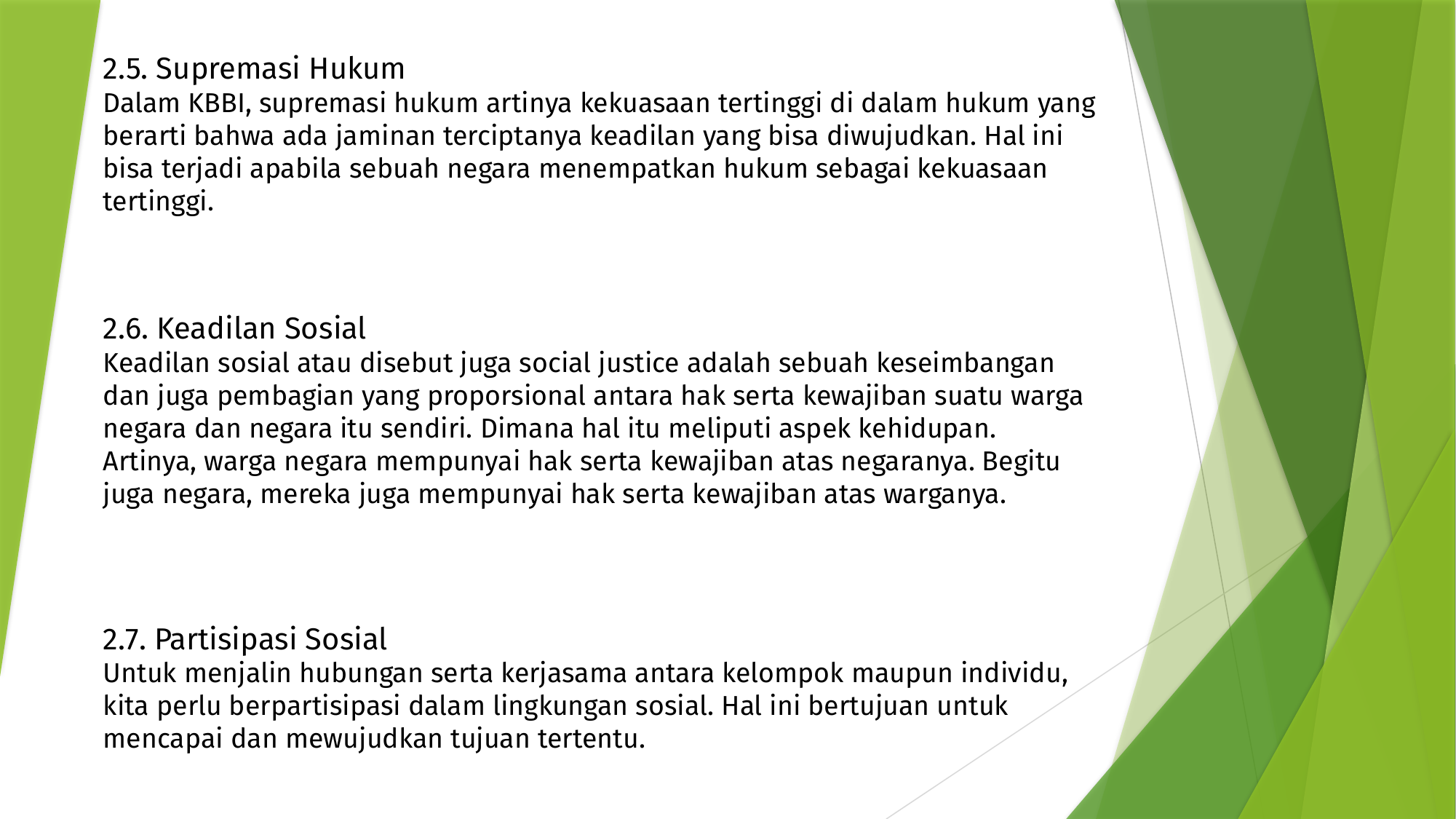

2.5. Supremasi Hukum
Dalam KBBI, supremasi hukum artinya kekuasaan tertinggi di dalam hukum yang berarti bahwa ada jaminan terciptanya keadilan yang bisa diwujudkan. Hal ini bisa terjadi apabila sebuah negara menempatkan hukum sebagai kekuasaan tertinggi.
2.6. Keadilan Sosial
Keadilan sosial atau disebut juga social justice adalah sebuah keseimbangan dan juga pembagian yang proporsional antara hak serta kewajiban suatu warga negara dan negara itu sendiri. Dimana hal itu meliputi aspek kehidupan.
Artinya, warga negara mempunyai hak serta kewajiban atas negaranya. Begitu juga negara, mereka juga mempunyai hak serta kewajiban atas warganya.
2.7. Partisipasi Sosial
Untuk menjalin hubungan serta kerjasama antara kelompok maupun individu, kita perlu berpartisipasi dalam lingkungan sosial. Hal ini bertujuan untuk mencapai dan mewujudkan tujuan tertentu.